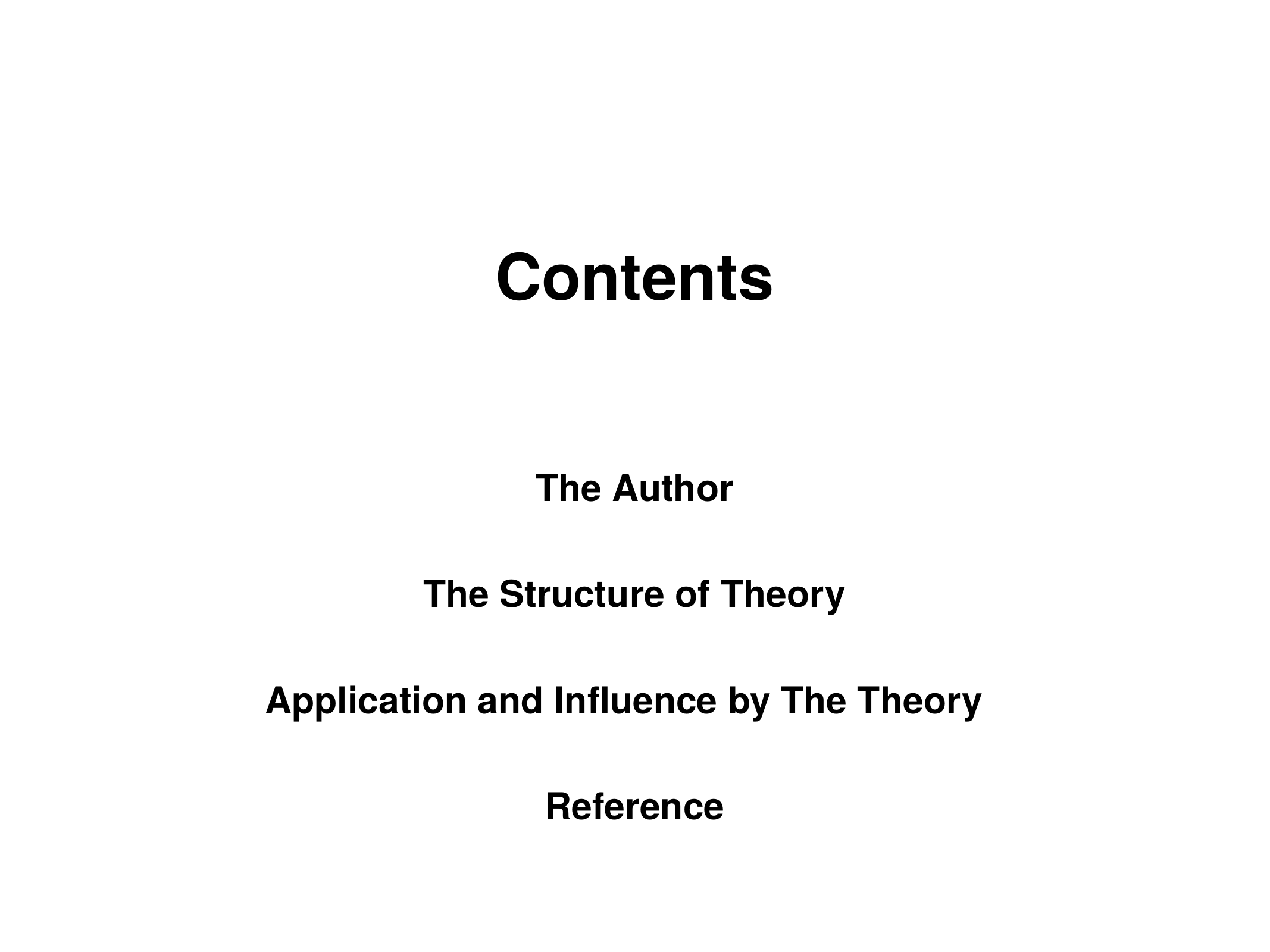

Contents
The Author
The Structure of Theory
Application and Influence by The Theory
Reference